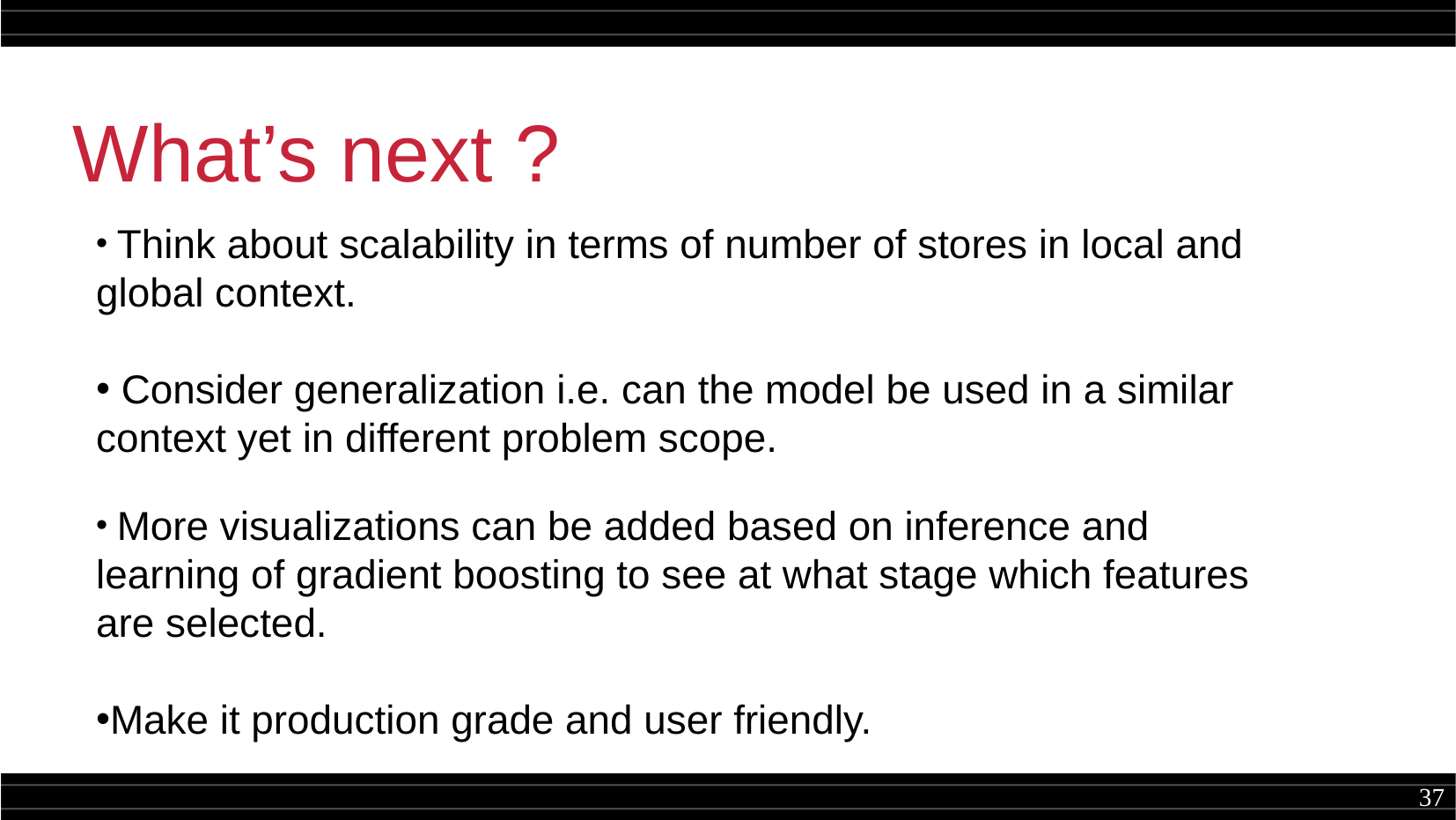

What’s next ?

 Think about scalability in terms of number of stores in local and global context.

 Consider generalization i.e. can the model be used in a similar context yet in different problem scope.

 More visualizations can be added based on inference and learning of gradient boosting to see at what stage which features are selected.

Make it production grade and user friendly.